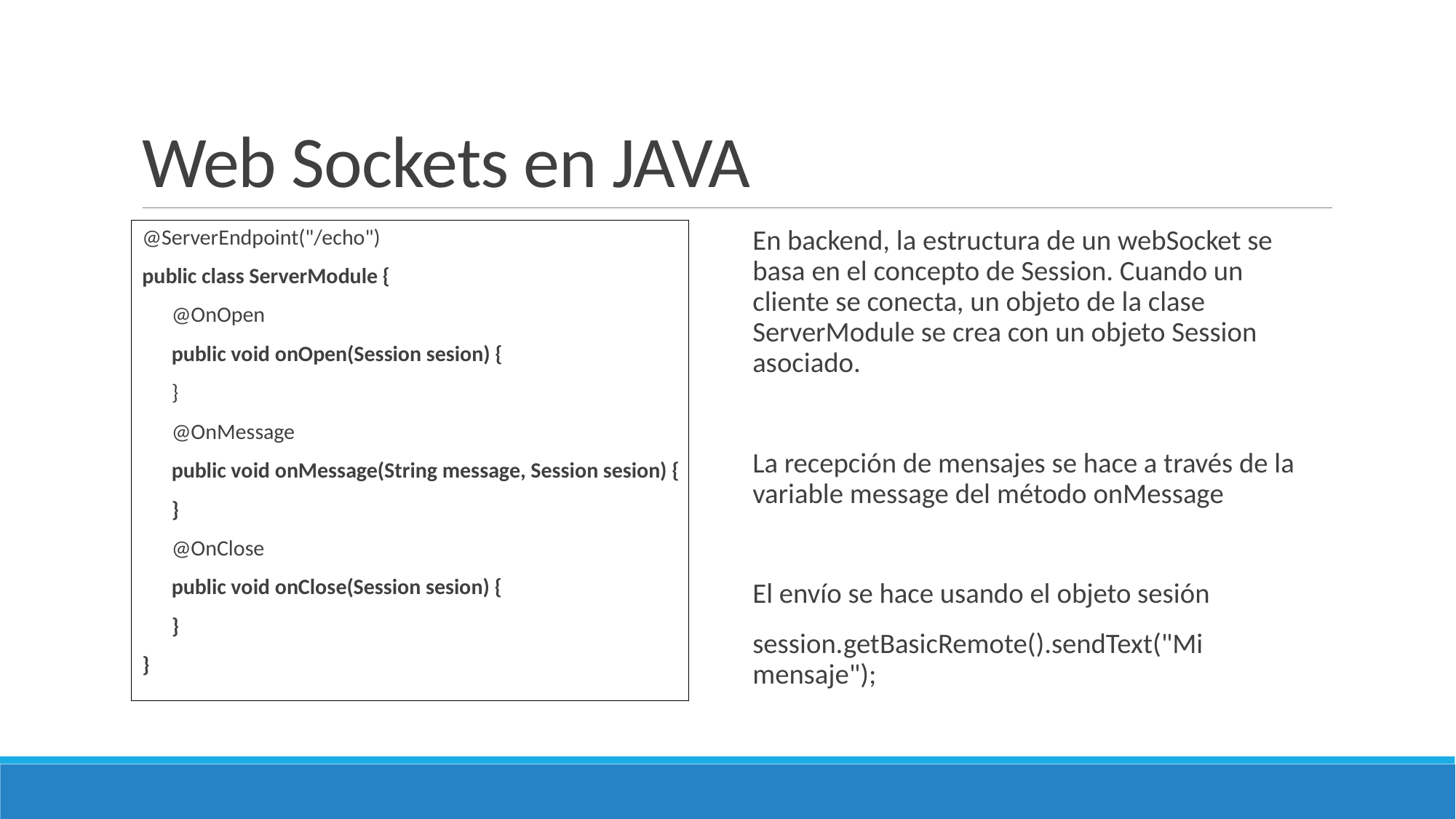

# Web Sockets en JAVA
@ServerEndpoint("/echo")
public class ServerModule {
      @OnOpen
      public void onOpen(Session sesion) {
      }
      @OnMessage
      public void onMessage(String message, Session sesion) {
      }
      @OnClose
      public void onClose(Session sesion) {
      }
}
En backend, la estructura de un webSocket se basa en el concepto de Session. Cuando un cliente se conecta, un objeto de la clase ServerModule se crea con un objeto Session asociado.

La recepción de mensajes se hace a través de la variable message del método onMessage

El envío se hace usando el objeto sesión
session.getBasicRemote().sendText("Mi mensaje");